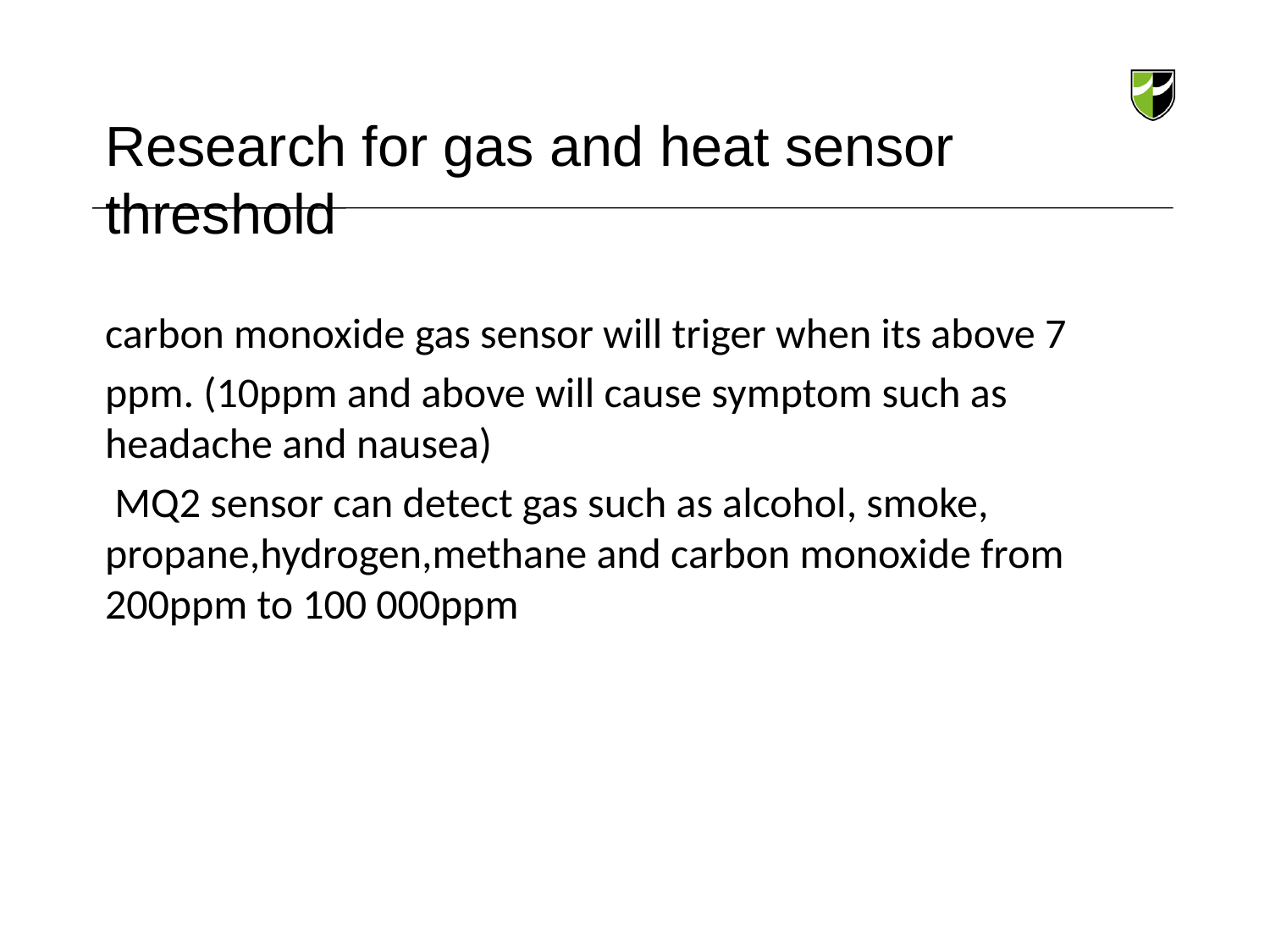

# Research for gas and heat sensor threshold
carbon monoxide gas sensor will triger when its above 7
ppm. (10ppm and above will cause symptom such as headache and nausea)
 MQ2 sensor can detect gas such as alcohol, smoke, propane,hydrogen,methane and carbon monoxide from 200ppm to 100 000ppm